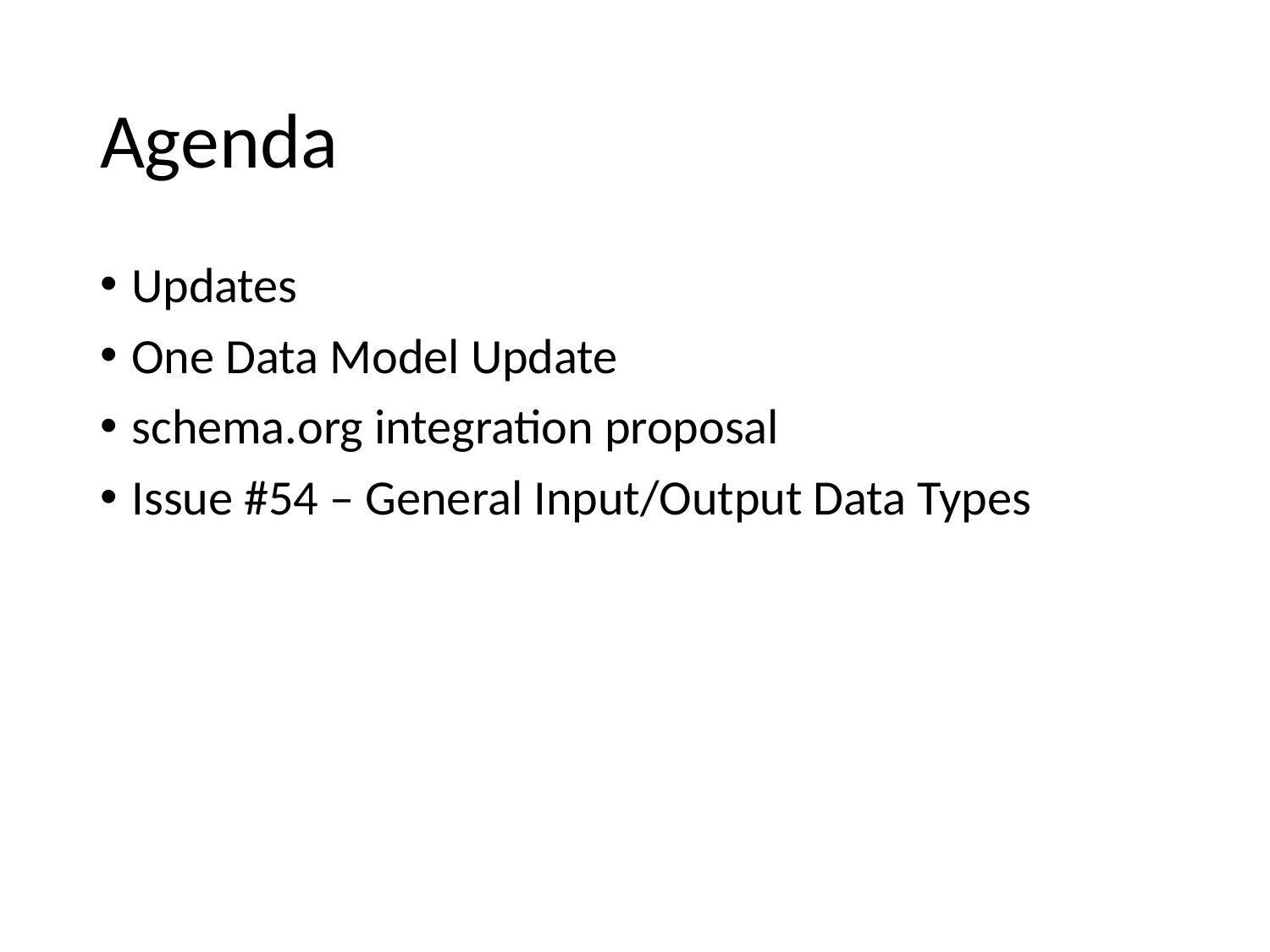

# Agenda
Updates
One Data Model Update
schema.org integration proposal
Issue #54 – General Input/Output Data Types